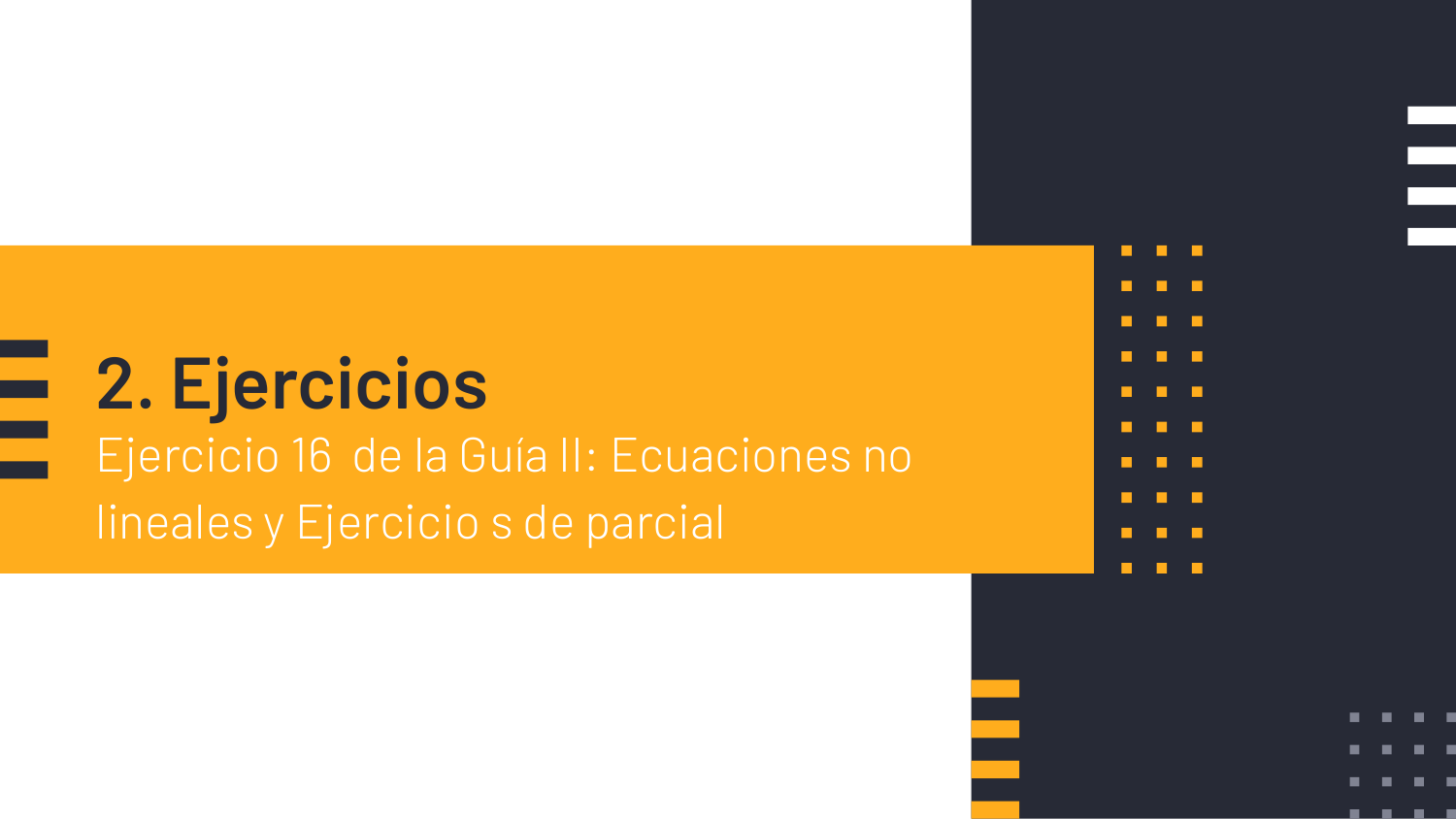

# 2. Ejercicios
Ejercicio 16  de la Guía II: Ecuaciones no lineales y Ejercicio s de parcial